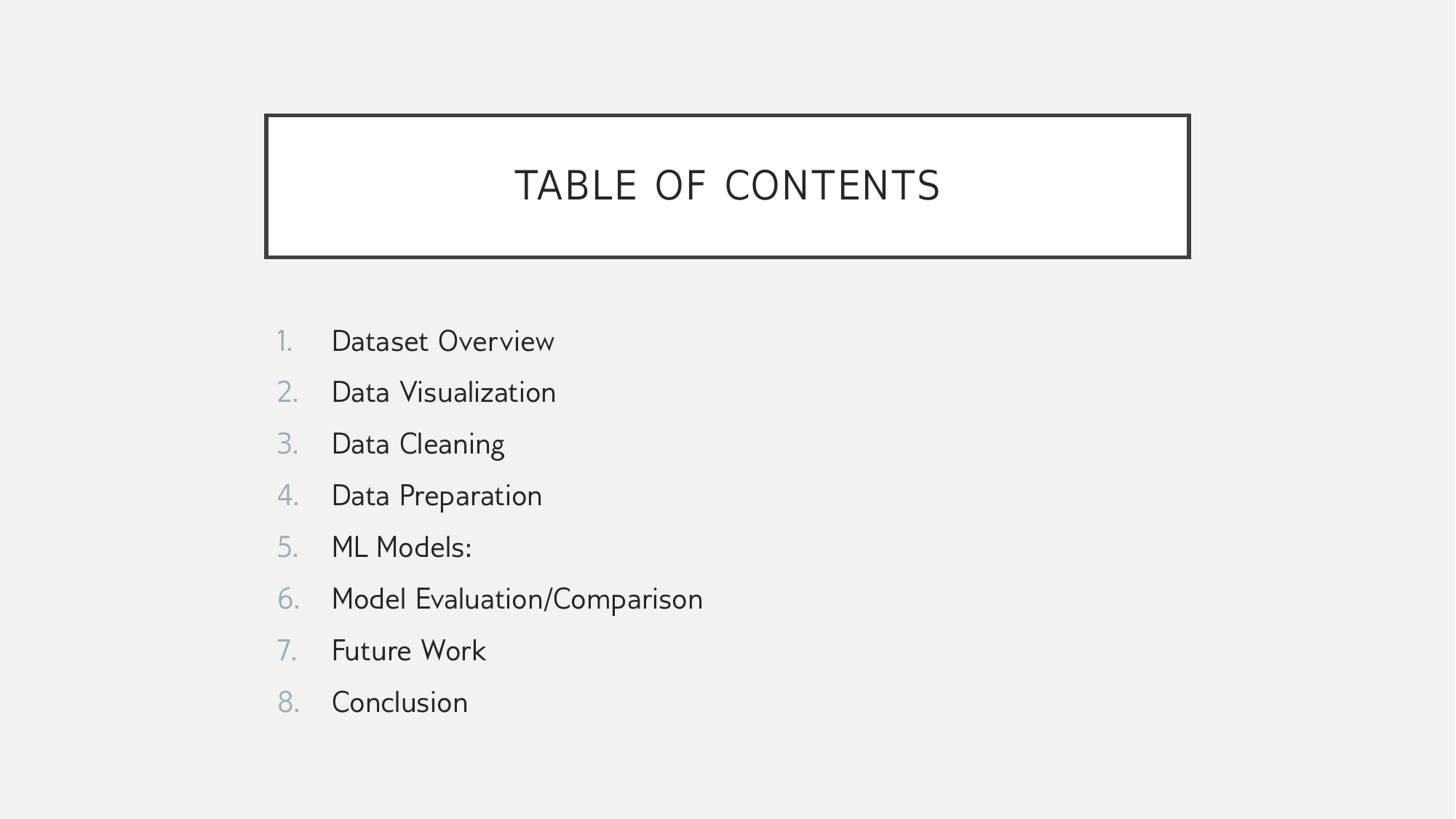

# Table of contents
Dataset Overview
Data Visualization
Data Cleaning
Data Preparation
ML Models:
Model Evaluation/Comparison
Future Work
Conclusion